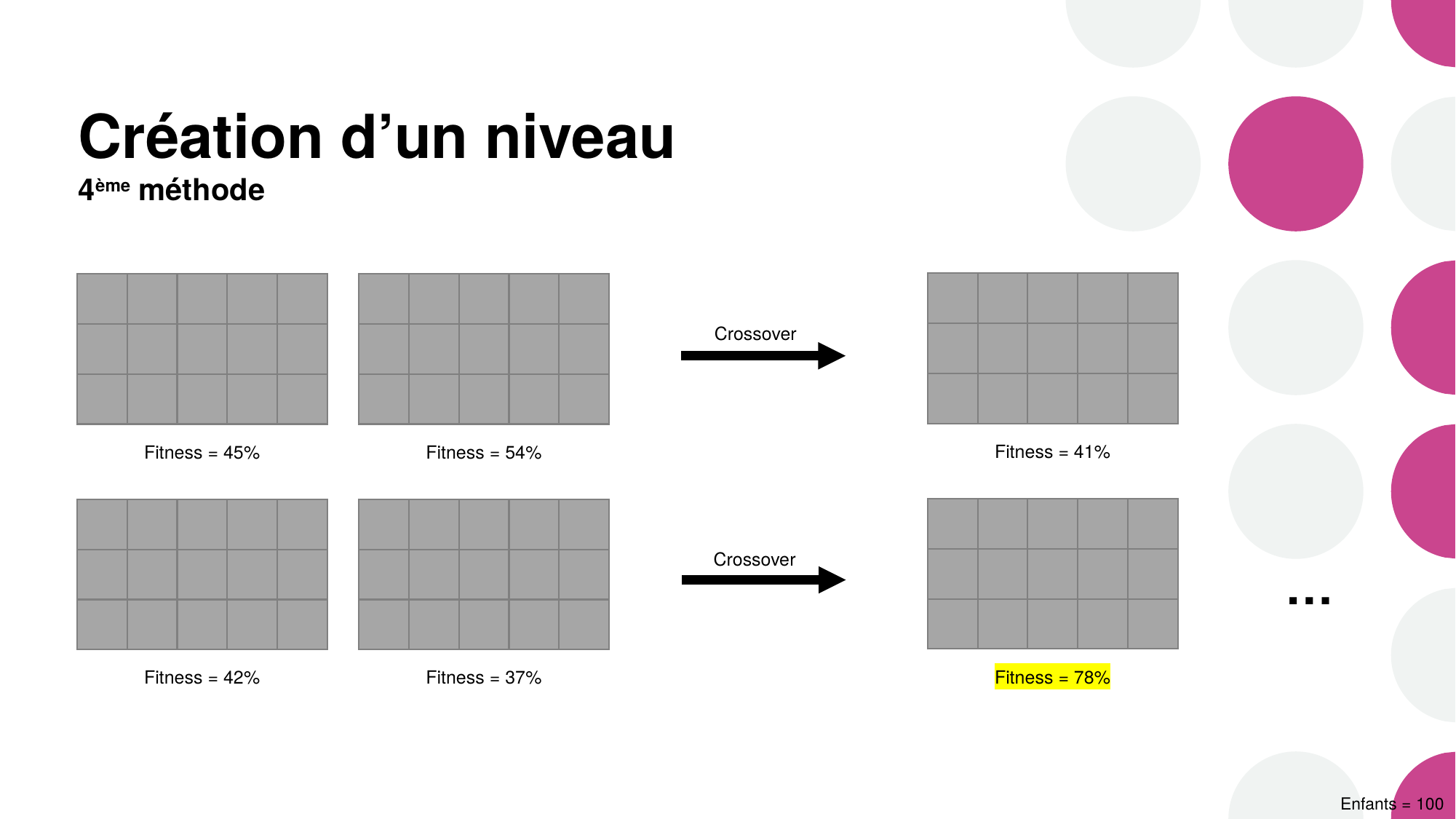

# Création d’un niveau 4ème méthode

Crossover

Fitness = 41%
Fitness = 45%
Fitness = 54%

Crossover

…

Fitness = 78%
Fitness = 42%
Fitness = 37%

Enfants = 100